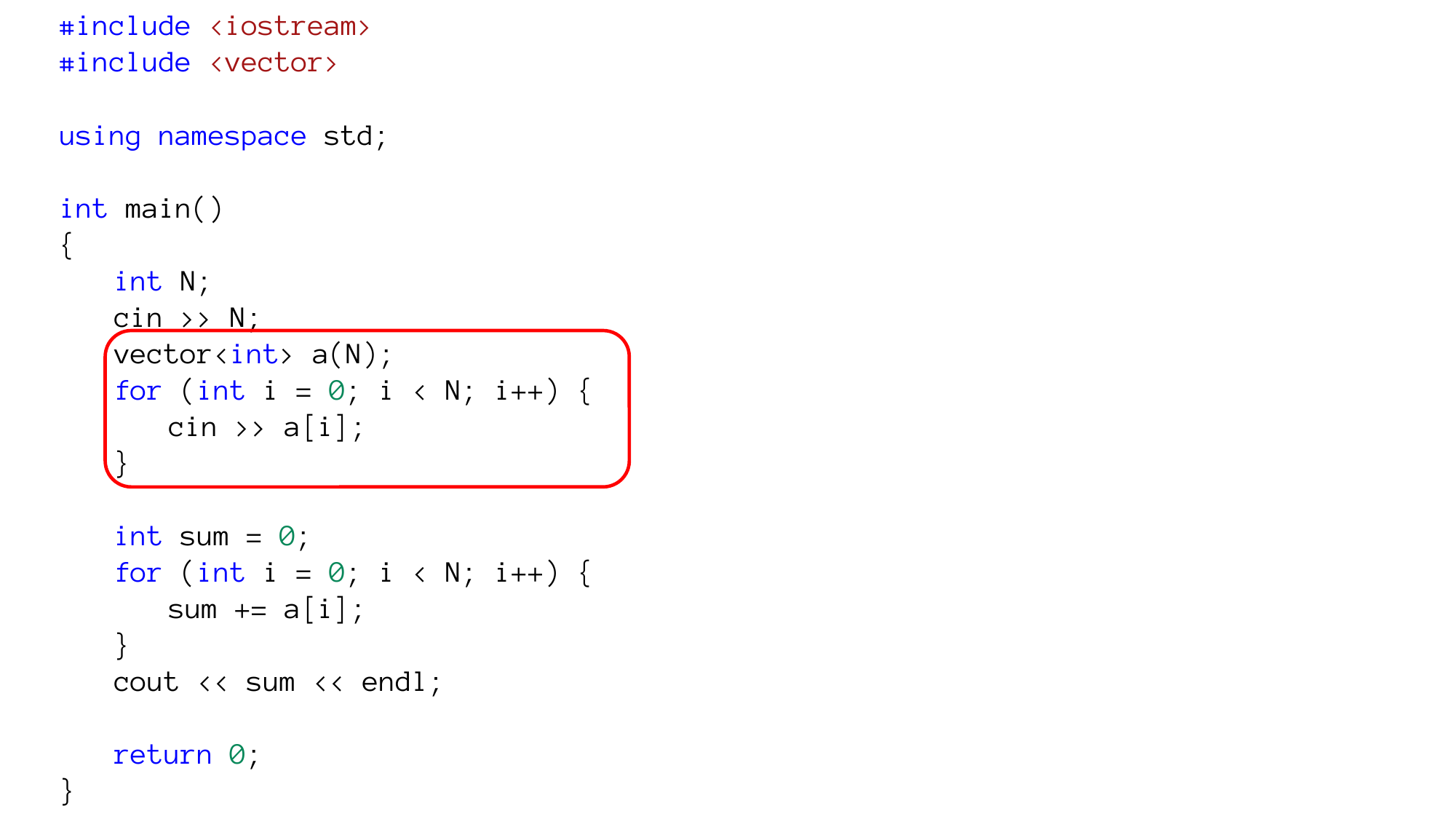

#include <iostream>
#include <vector>
using namespace std;
int main()
{
int N;
cin >> N;
vector<int> a(N);
for (int i = 0; i < N; i++) {
cin >> a[i];
}
int sum = 0;
for (int i = 0; i < N; i++) {
sum += a[i];
}
cout << sum << endl;
return 0;
}